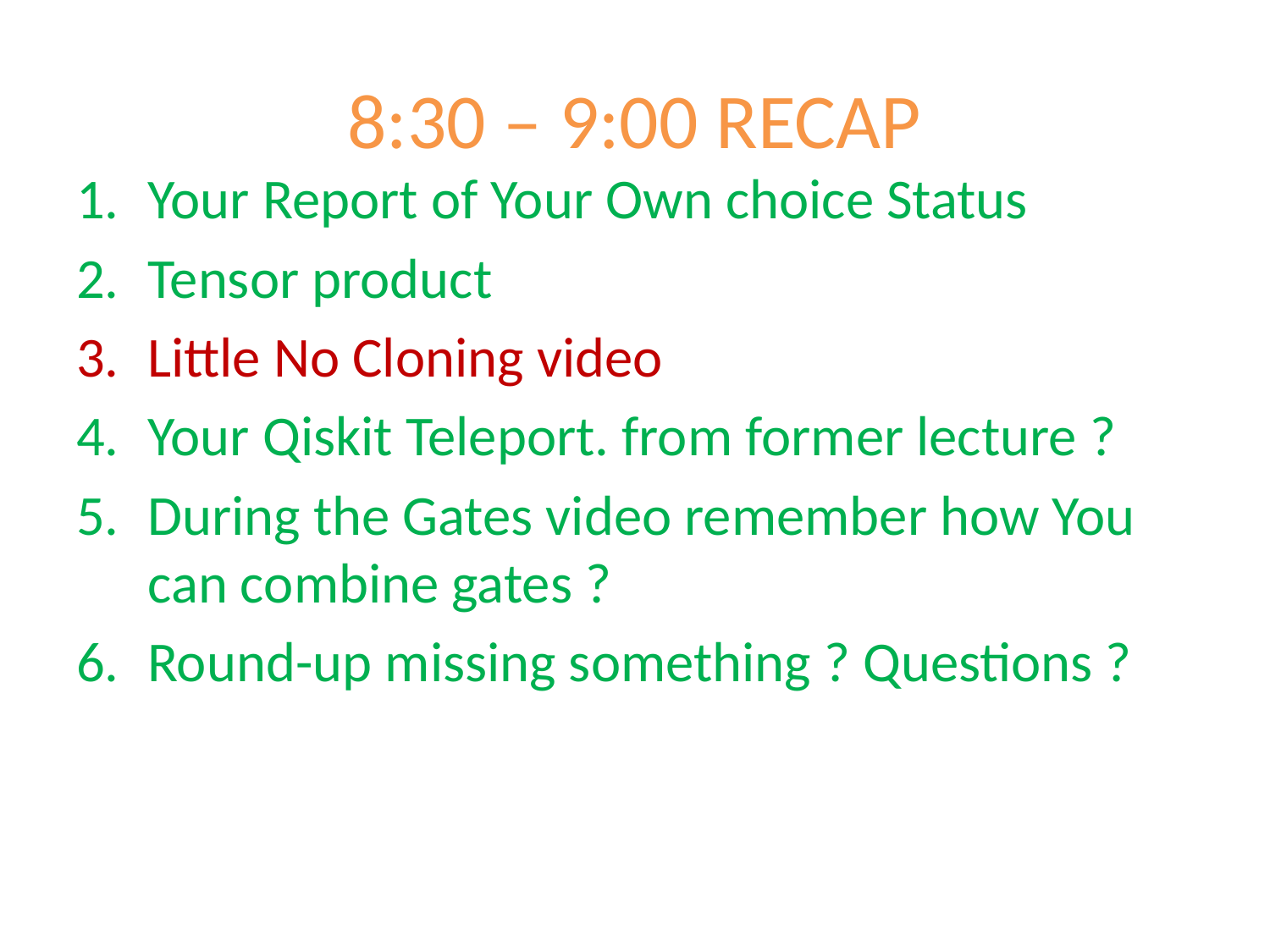

# 8:30 – 9:00 RECAP
Your Report of Your Own choice Status
Tensor product
Little No Cloning video
Your Qiskit Teleport. from former lecture ?
During the Gates video remember how You can combine gates ?
Round-up missing something ? Questions ?